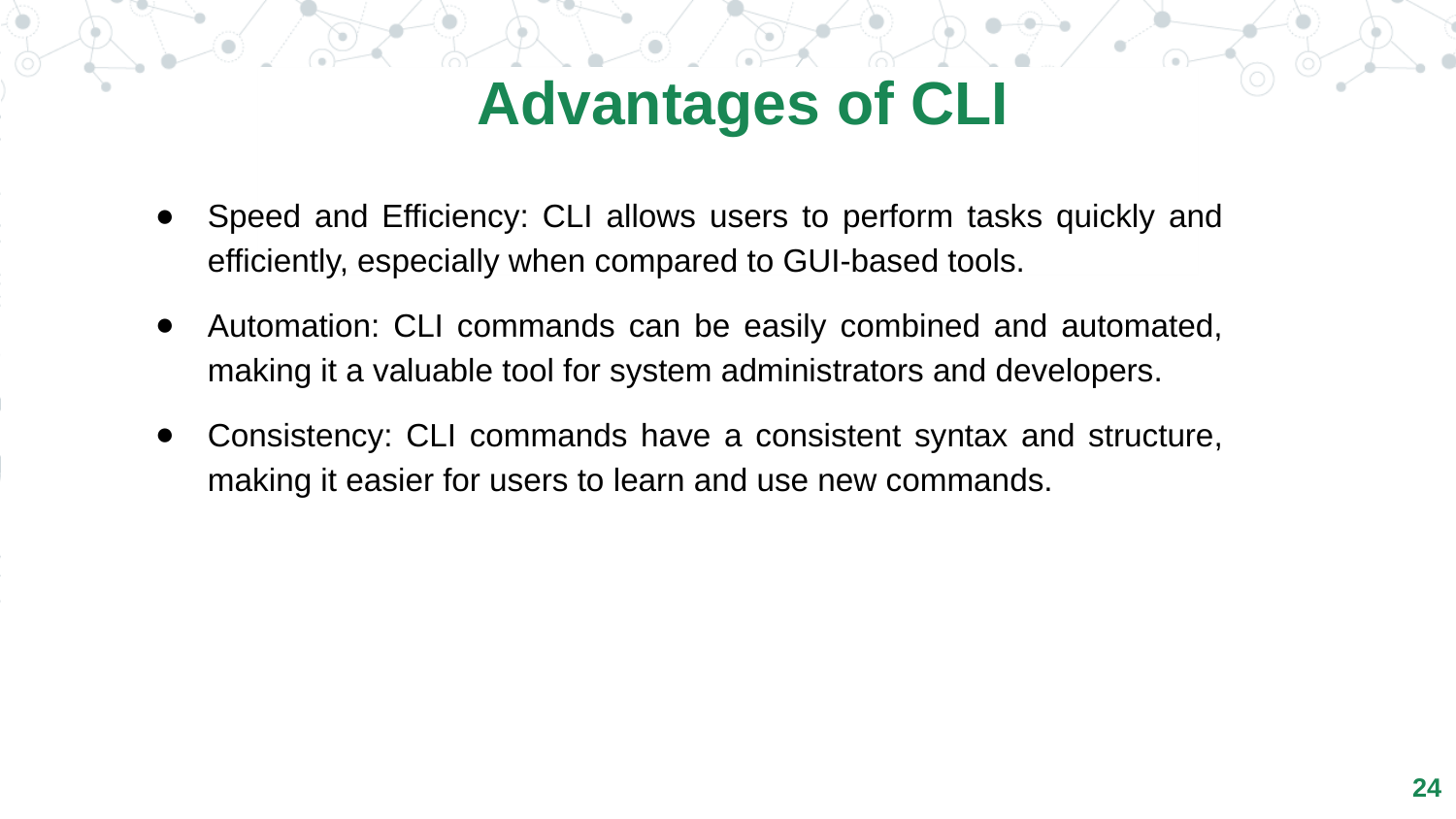

Advantages of CLI

Speed and Efficiency: CLI allows users to perform tasks quickly and efficiently, especially when compared to GUI-based tools.
Automation: CLI commands can be easily combined and automated, making it a valuable tool for system administrators and developers.
Consistency: CLI commands have a consistent syntax and structure, making it easier for users to learn and use new commands.

24